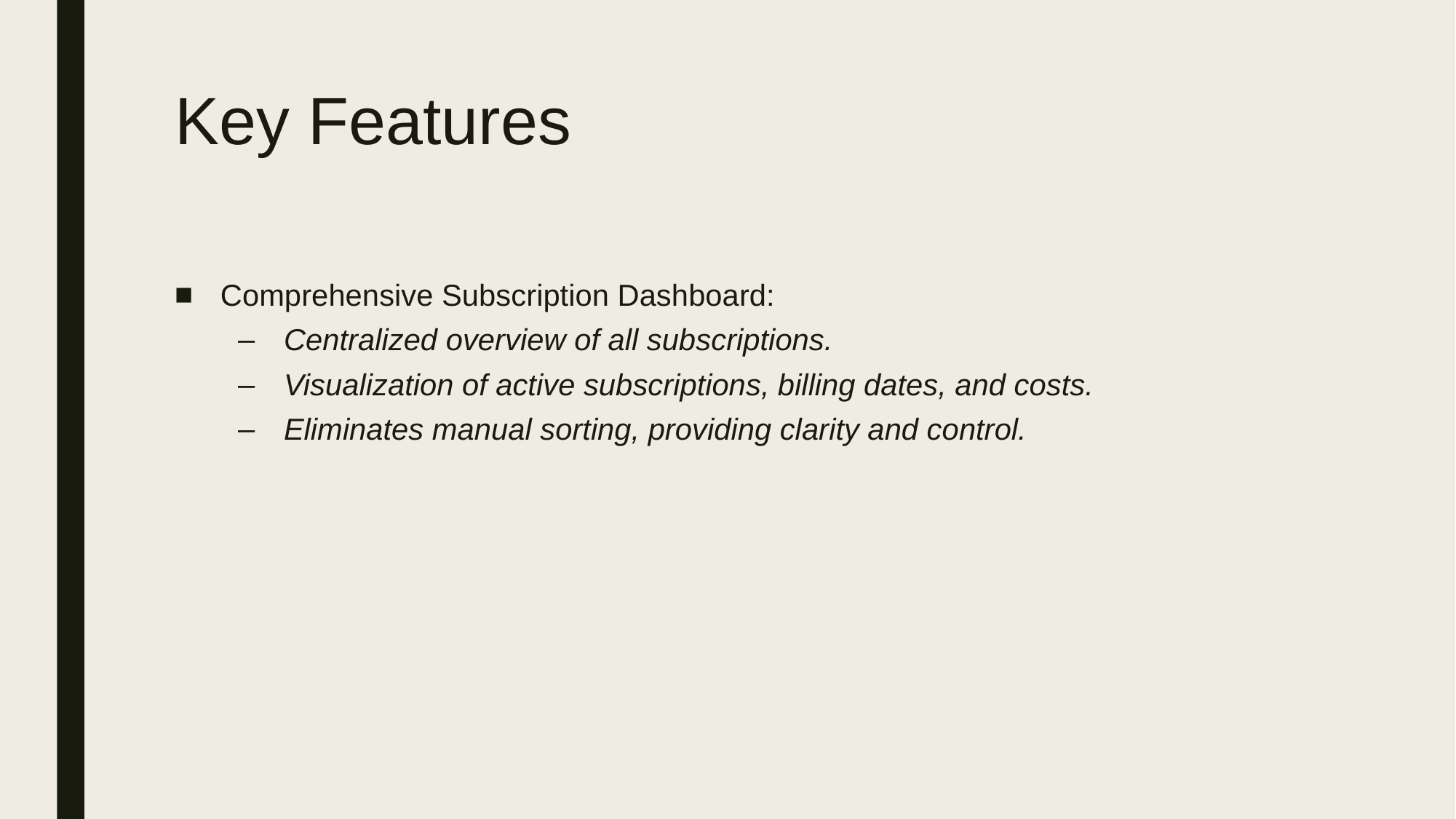

# Key Features
Comprehensive Subscription Dashboard:
Centralized overview of all subscriptions.
Visualization of active subscriptions, billing dates, and costs.
Eliminates manual sorting, providing clarity and control.